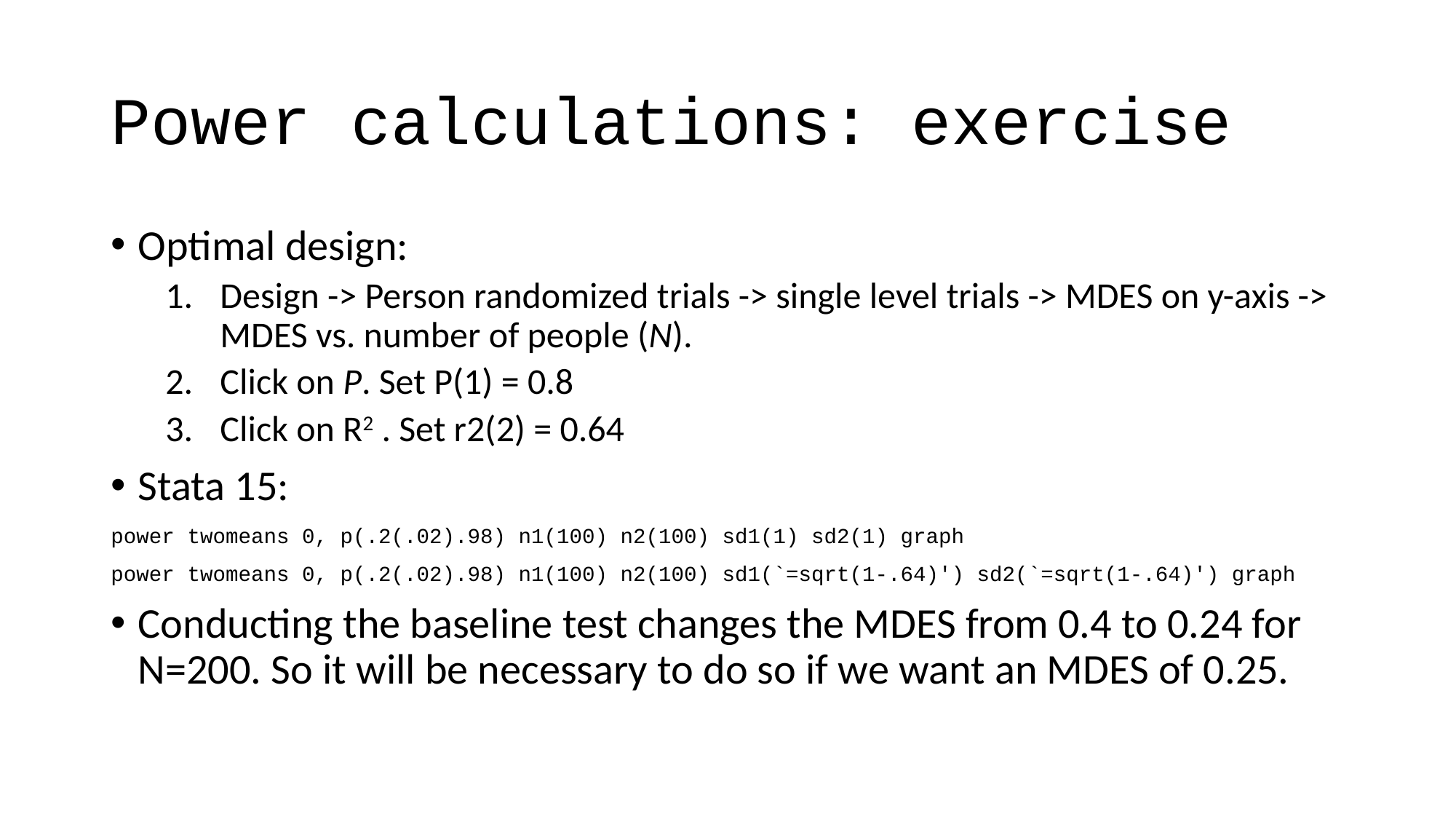

# Power calculations: exercise
Optimal design:
Design -> Person randomized trials -> single level trials -> MDES on y-axis -> MDES vs. number of people (N).
Click on P. Set P(1) = 0.8
Click on R2 . Set r2(2) = 0.64
Stata 15:
power twomeans 0, p(.2(.02).98) n1(100) n2(100) sd1(1) sd2(1) graph
power twomeans 0, p(.2(.02).98) n1(100) n2(100) sd1(`=sqrt(1-.64)') sd2(`=sqrt(1-.64)') graph
Conducting the baseline test changes the MDES from 0.4 to 0.24 for N=200. So it will be necessary to do so if we want an MDES of 0.25.